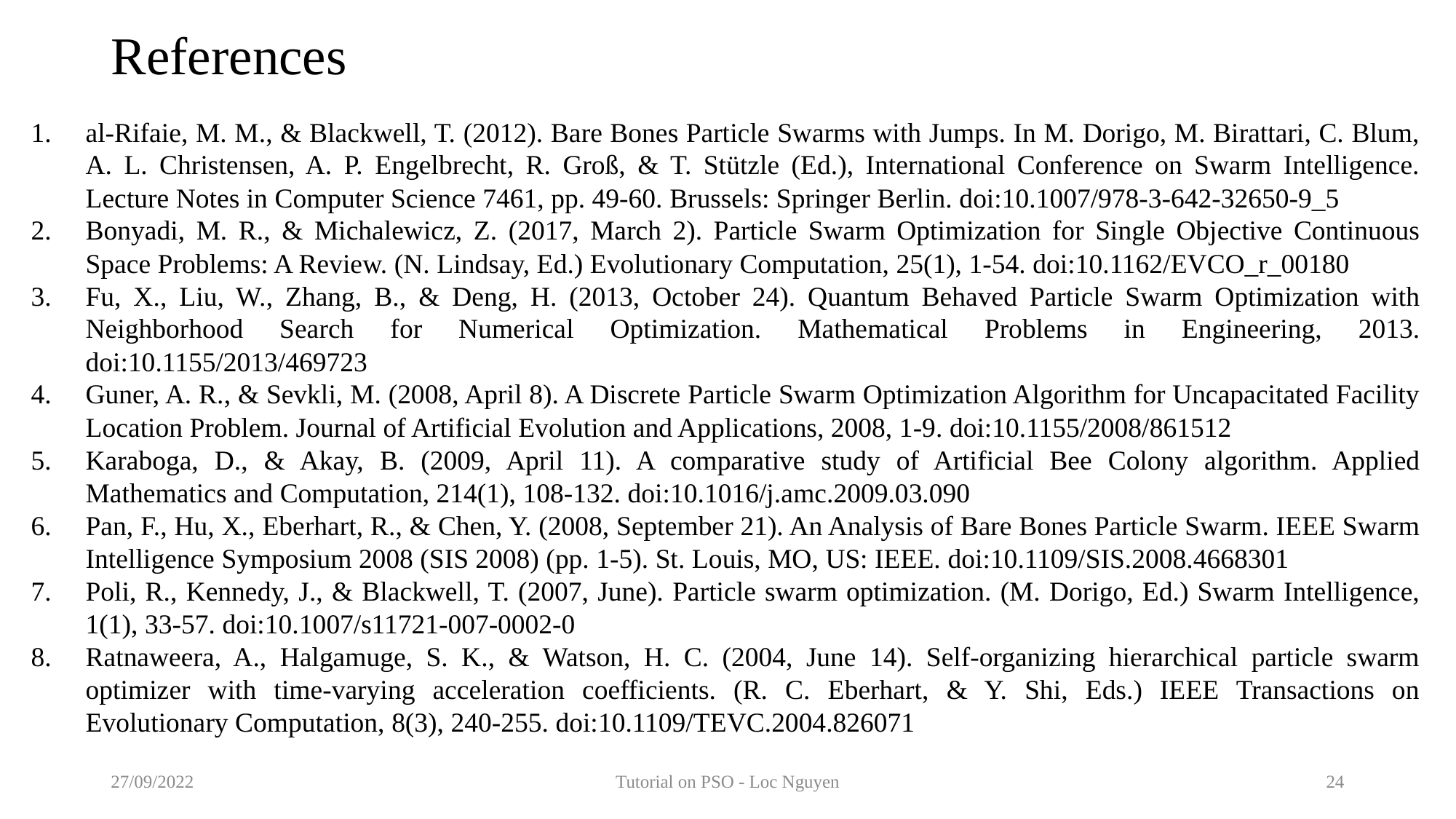

# References
al-Rifaie, M. M., & Blackwell, T. (2012). Bare Bones Particle Swarms with Jumps. In M. Dorigo, M. Birattari, C. Blum, A. L. Christensen, A. P. Engelbrecht, R. Groß, & T. Stützle (Ed.), International Conference on Swarm Intelligence. Lecture Notes in Computer Science 7461, pp. 49-60. Brussels: Springer Berlin. doi:10.1007/978-3-642-32650-9_5
Bonyadi, M. R., & Michalewicz, Z. (2017, March 2). Particle Swarm Optimization for Single Objective Continuous Space Problems: A Review. (N. Lindsay, Ed.) Evolutionary Computation, 25(1), 1-54. doi:10.1162/EVCO_r_00180
Fu, X., Liu, W., Zhang, B., & Deng, H. (2013, October 24). Quantum Behaved Particle Swarm Optimization with Neighborhood Search for Numerical Optimization. Mathematical Problems in Engineering, 2013. doi:10.1155/2013/469723
Guner, A. R., & Sevkli, M. (2008, April 8). A Discrete Particle Swarm Optimization Algorithm for Uncapacitated Facility Location Problem. Journal of Artificial Evolution and Applications, 2008, 1-9. doi:10.1155/2008/861512
Karaboga, D., & Akay, B. (2009, April 11). A comparative study of Artificial Bee Colony algorithm. Applied Mathematics and Computation, 214(1), 108-132. doi:10.1016/j.amc.2009.03.090
Pan, F., Hu, X., Eberhart, R., & Chen, Y. (2008, September 21). An Analysis of Bare Bones Particle Swarm. IEEE Swarm Intelligence Symposium 2008 (SIS 2008) (pp. 1-5). St. Louis, MO, US: IEEE. doi:10.1109/SIS.2008.4668301
Poli, R., Kennedy, J., & Blackwell, T. (2007, June). Particle swarm optimization. (M. Dorigo, Ed.) Swarm Intelligence, 1(1), 33-57. doi:10.1007/s11721-007-0002-0
Ratnaweera, A., Halgamuge, S. K., & Watson, H. C. (2004, June 14). Self-organizing hierarchical particle swarm optimizer with time-varying acceleration coefficients. (R. C. Eberhart, & Y. Shi, Eds.) IEEE Transactions on Evolutionary Computation, 8(3), 240-255. doi:10.1109/TEVC.2004.826071
27/09/2022
Tutorial on PSO - Loc Nguyen
24